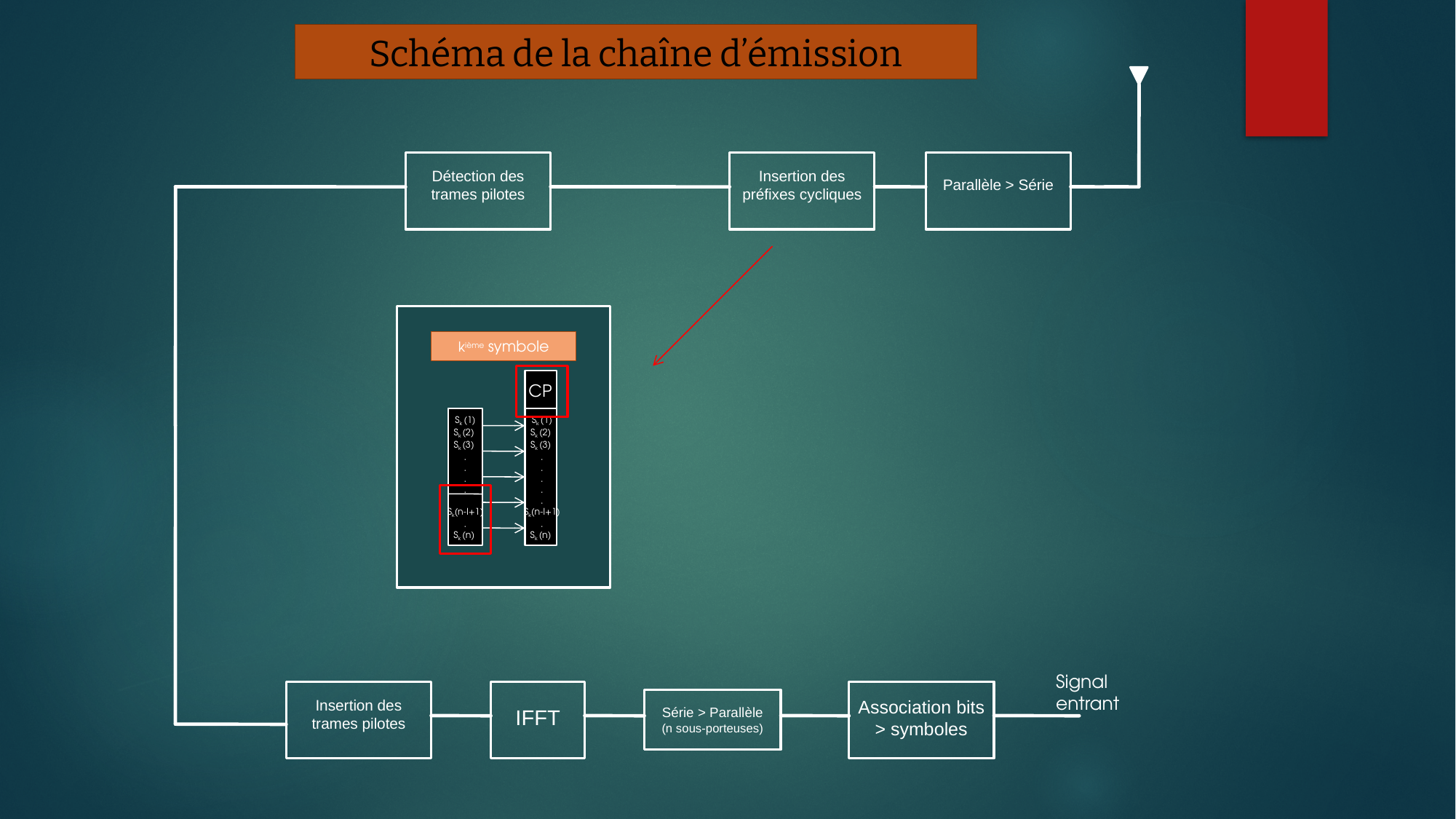

Schéma de la chaîne d’émission

Détection des trames pilotes
Insertion des préfixes cycliques
Parallèle > Série

kième symbole

CP
Sk (1)
Sk (2)
Sk (3)
.
.
.
.

Sk(n-l+1)
.
Sk (n)

Sk (1)
Sk (2)
Sk (3)
.
.
.
.
.
Sk(n-l+1)
.
Sk (n)

Signal entrant

Insertion des trames pilotes

Association bits > symboles
IFFT
Série > Parallèle
(n sous-porteuses)